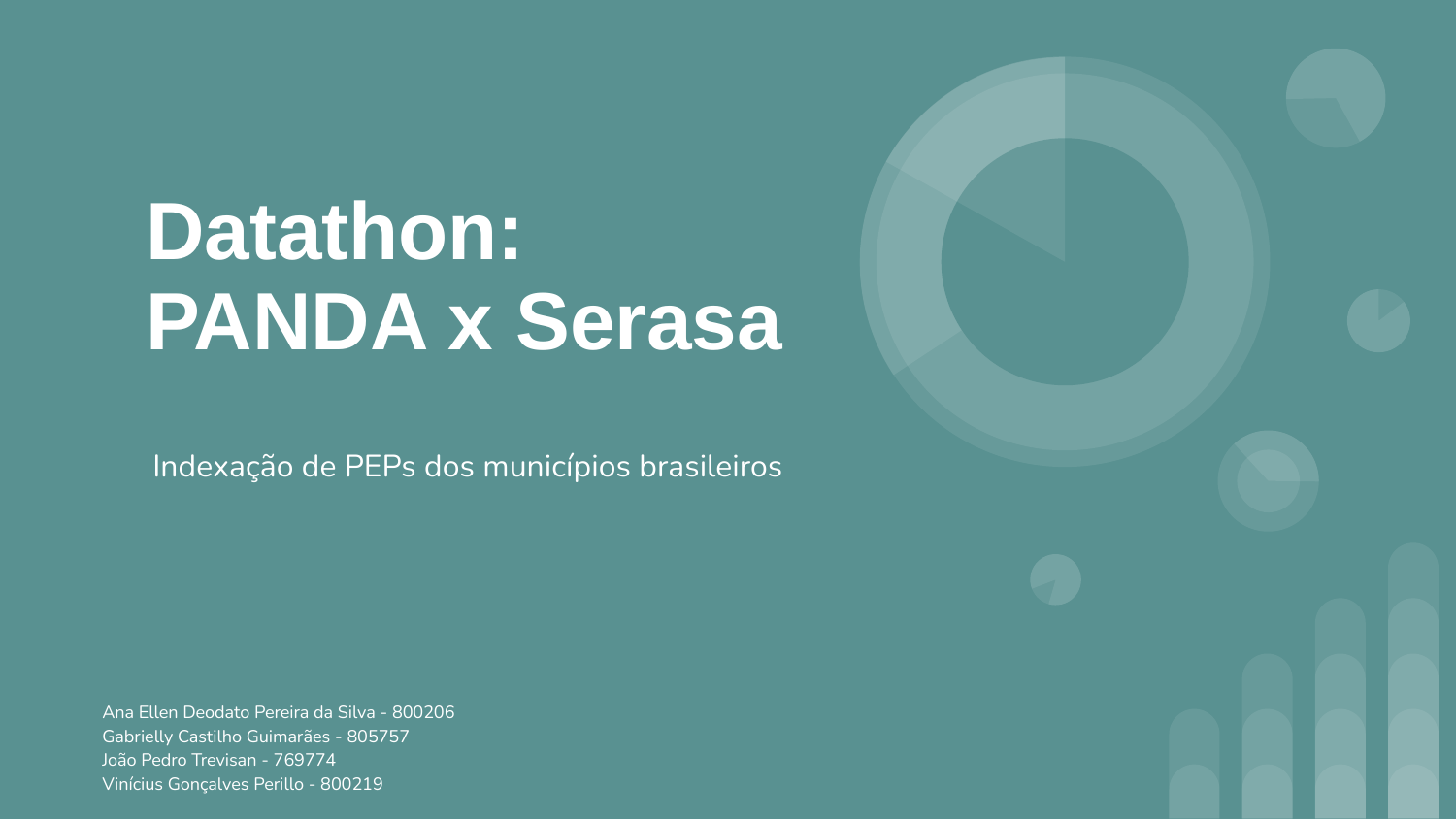

# Datathon:
PANDA x Serasa
Indexação de PEPs dos municípios brasileiros
Ana Ellen Deodato Pereira da Silva - 800206
Gabrielly Castilho Guimarães - 805757
João Pedro Trevisan - 769774
Vinícius Gonçalves Perillo - 800219